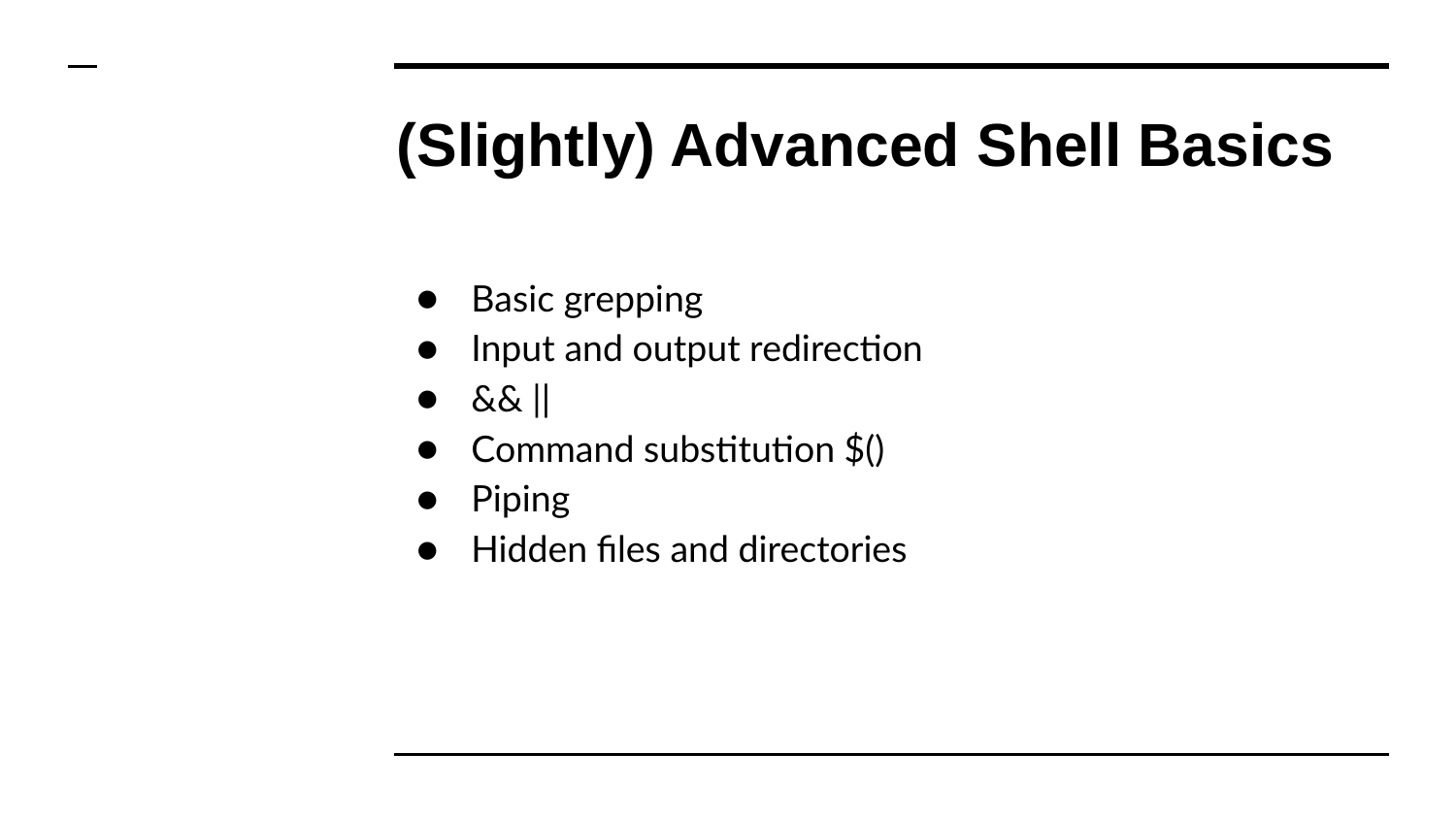

# (Slightly) Advanced Shell Basics
Basic grepping
Input and output redirection
&& ||
Command substitution $()
Piping
Hidden files and directories